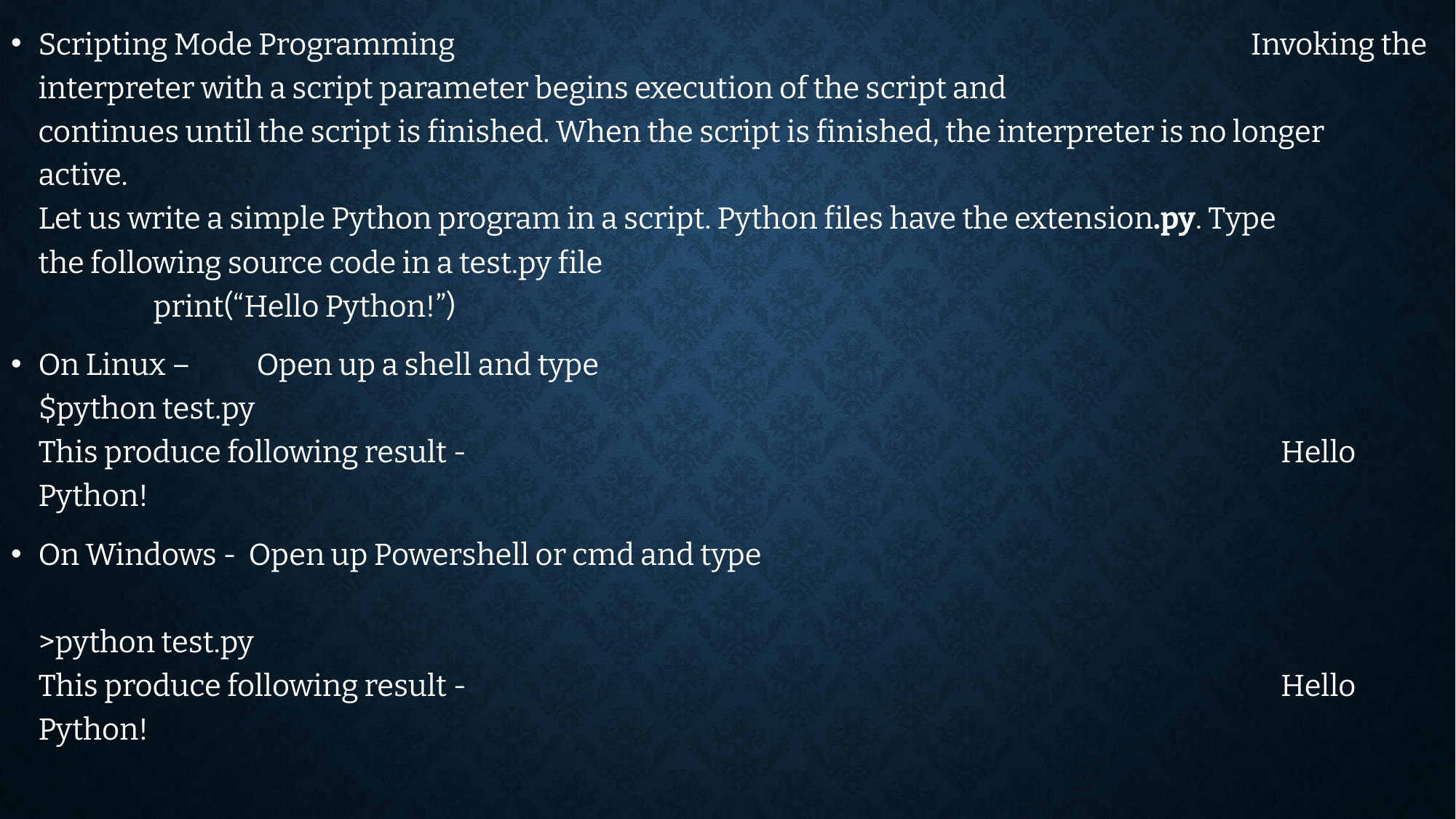

Scripting Mode Programming                                					              	  Invoking the interpreter with a script parameter begins execution of the script and
continues until the script is finished. When the script is finished, the interpreter is no longer
active.
Let us write a simple Python program in a script. Python files have the extension.py. Type
the following source code in a test.py file 								 print(“Hello Python!”)
On Linux – 	Open up a shell and type 						                             $python test.py 										           This produce following result -								       Hello Python!
On Windows -  Open up Powershell or cmd and type
>python test.py     										          This produce following result -								       Hello Python!